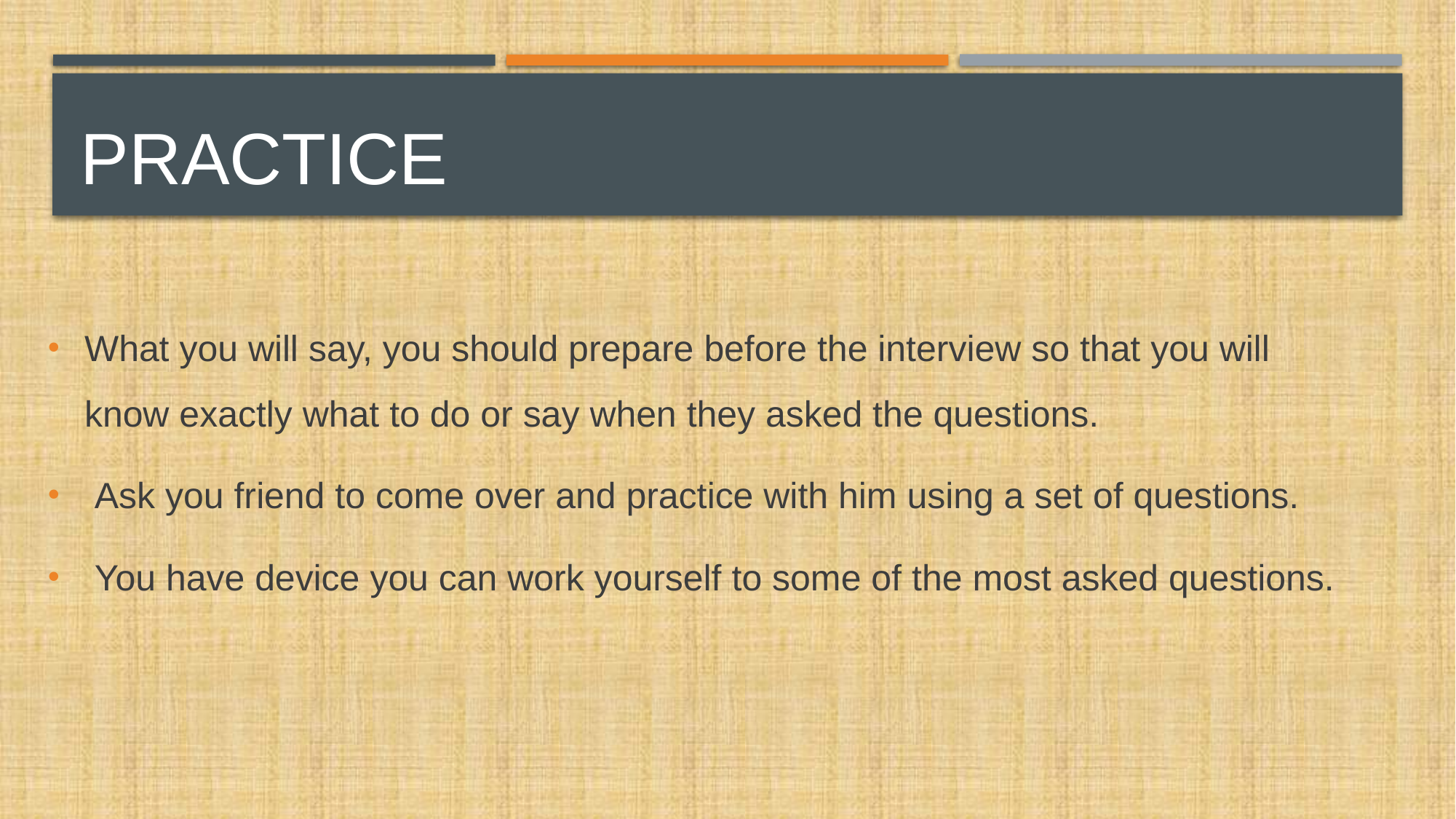

# practice
What you will say, you should prepare before the interview so that you will know exactly what to do or say when they asked the questions.
 Ask you friend to come over and practice with him using a set of questions.
 You have device you can work yourself to some of the most asked questions.